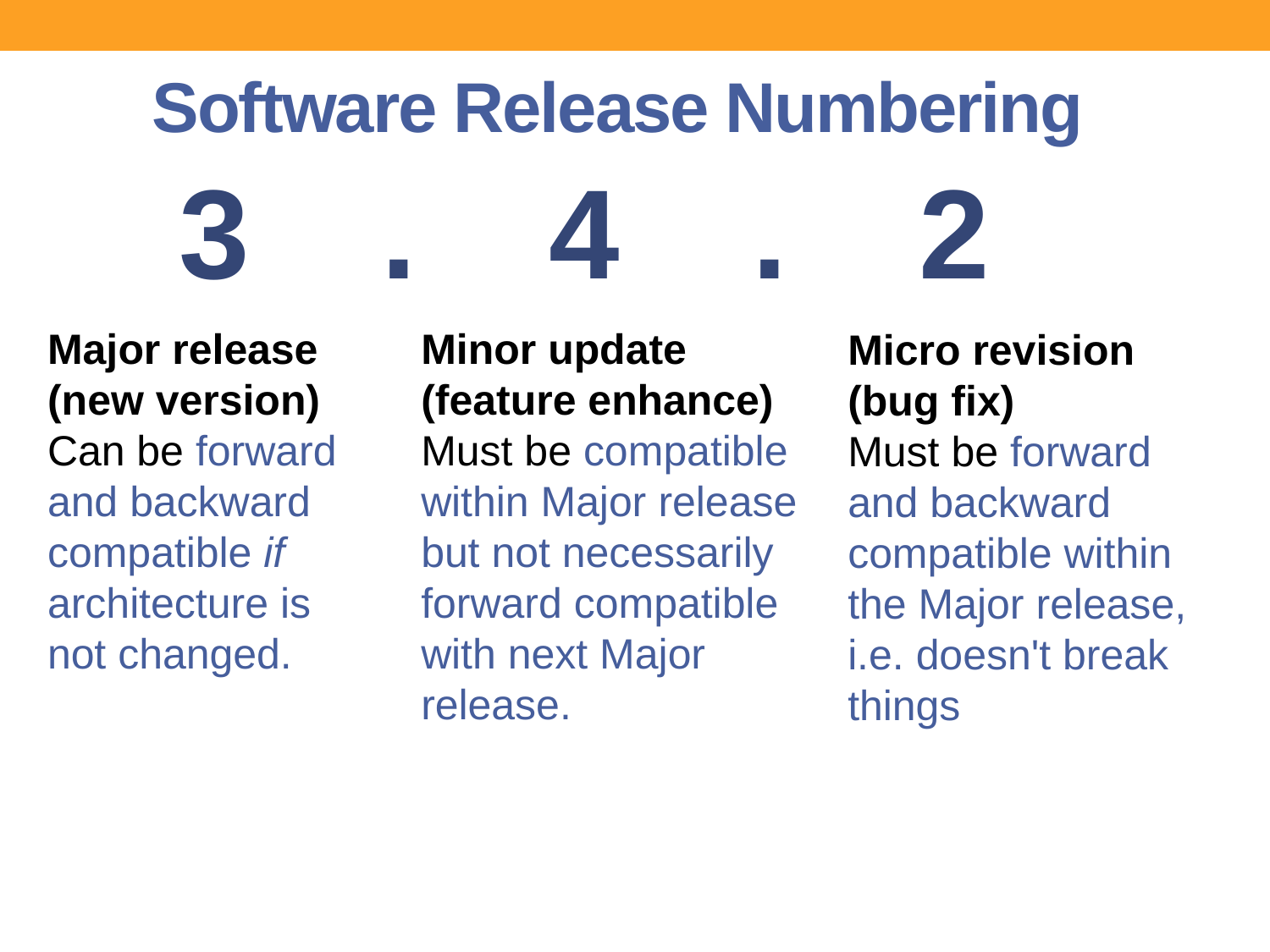

# Software Release Numbering
3.4.2
Major release
(new version)
Can be forward and backward compatible if architecture is not changed.
Minor update
(feature enhance)
Must be compatible within Major release but not necessarily forward compatible with next Major release.
Micro revision
(bug fix)
Must be forward and backward compatible within the Major release, i.e. doesn't break things